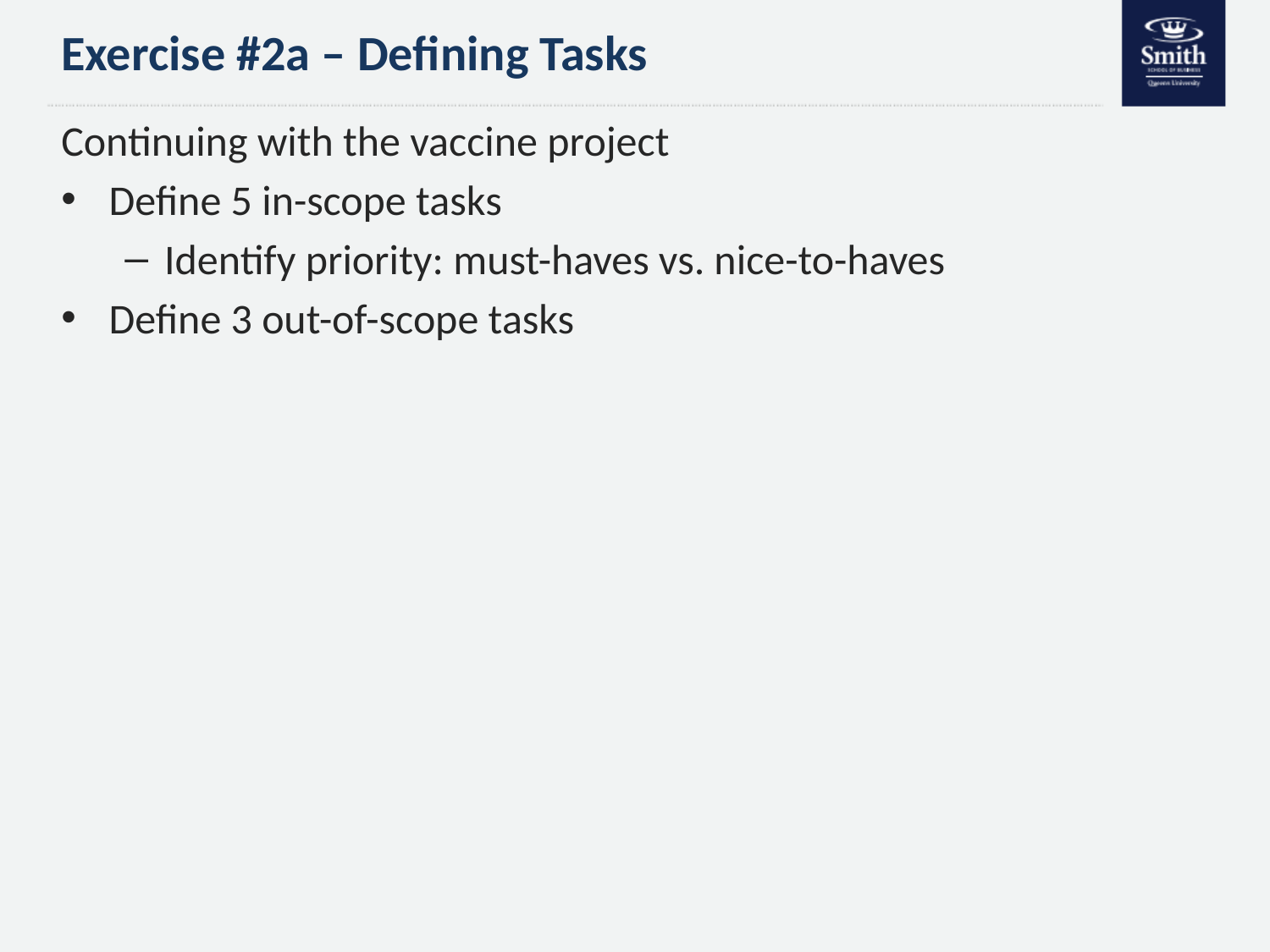

# Exercise #2a – Defining Tasks
Continuing with the vaccine project
Define 5 in-scope tasks
Identify priority: must-haves vs. nice-to-haves
Define 3 out-of-scope tasks